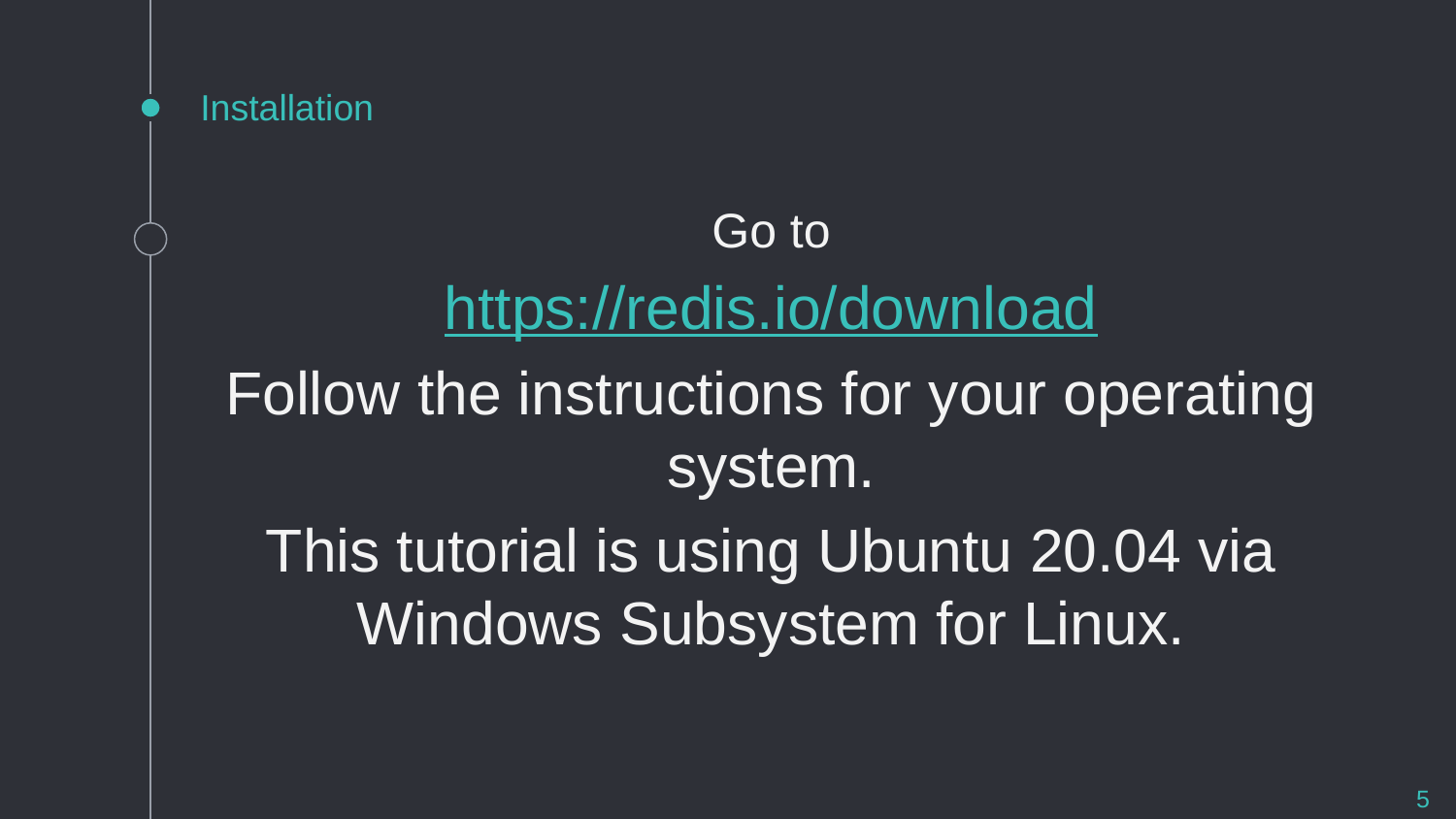

# Installation
Go to
https://redis.io/download
Follow the instructions for your operating system.
This tutorial is using Ubuntu 20.04 via Windows Subsystem for Linux.

5